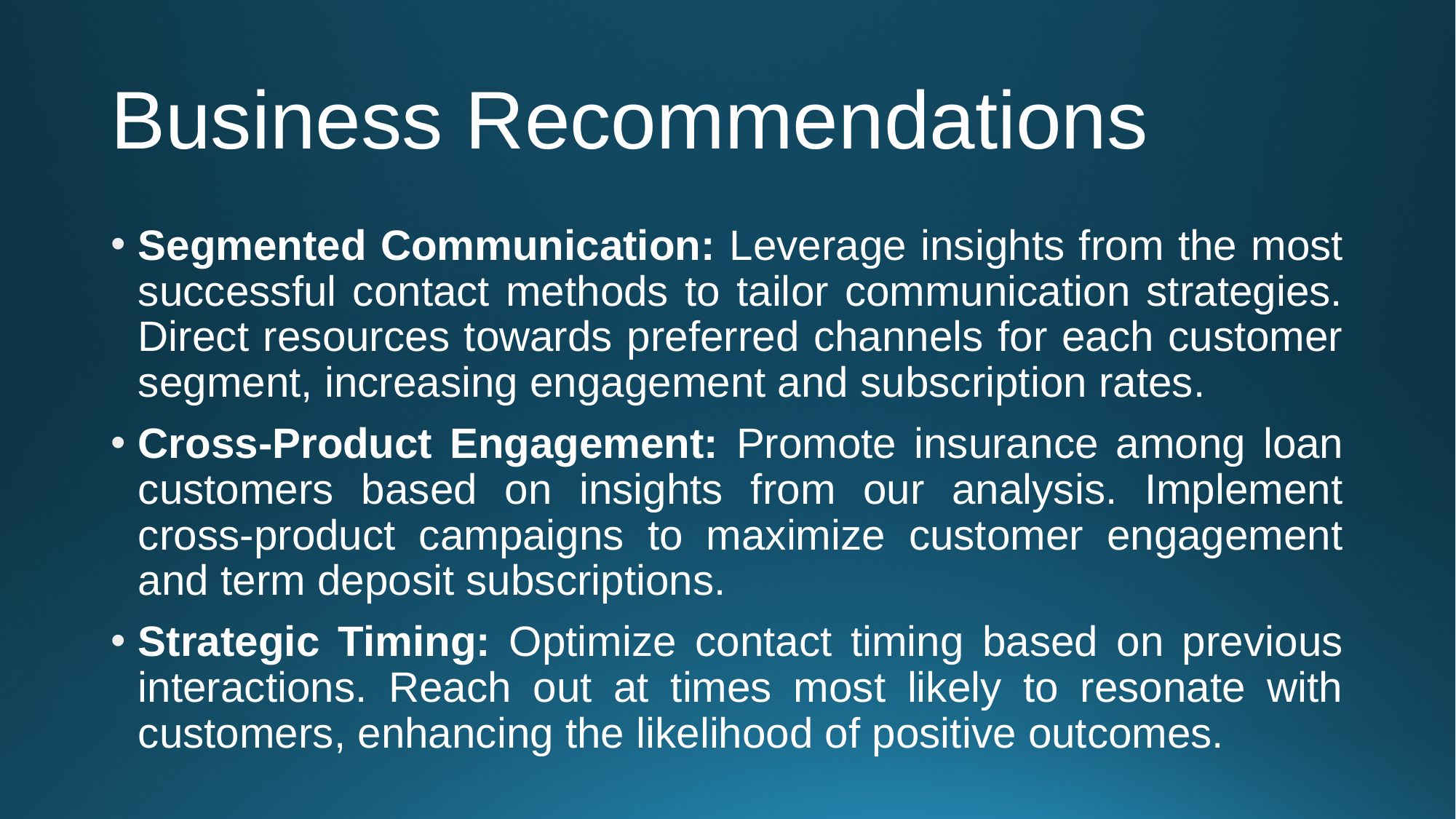

# Business Recommendations
Segmented Communication: Leverage insights from the most successful contact methods to tailor communication strategies. Direct resources towards preferred channels for each customer segment, increasing engagement and subscription rates.
Cross-Product Engagement: Promote insurance among loan customers based on insights from our analysis. Implement cross-product campaigns to maximize customer engagement and term deposit subscriptions.
Strategic Timing: Optimize contact timing based on previous interactions. Reach out at times most likely to resonate with customers, enhancing the likelihood of positive outcomes.